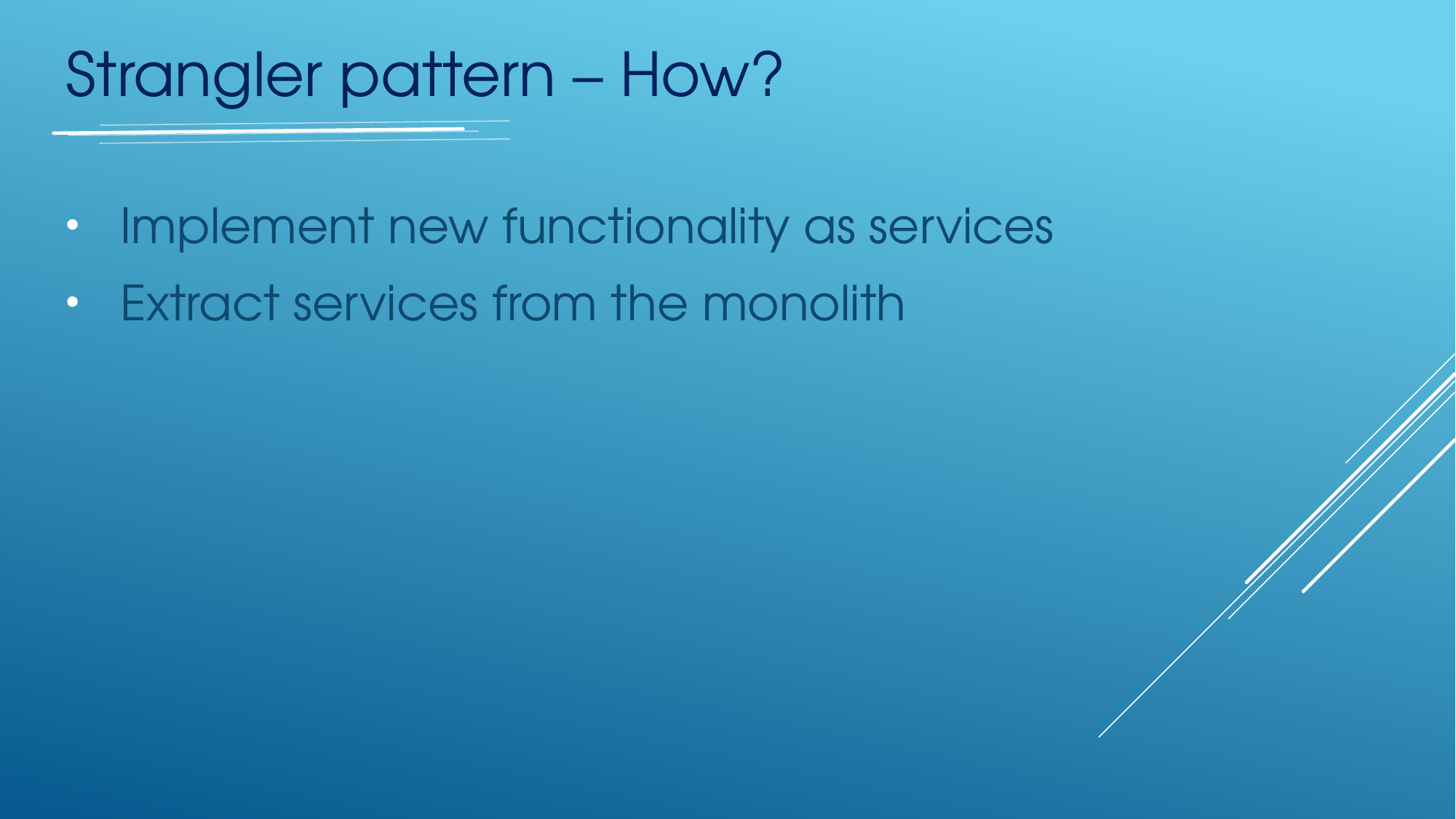

Strangler pattern – How?
Implement new functionality as services
Extract services from the monolith